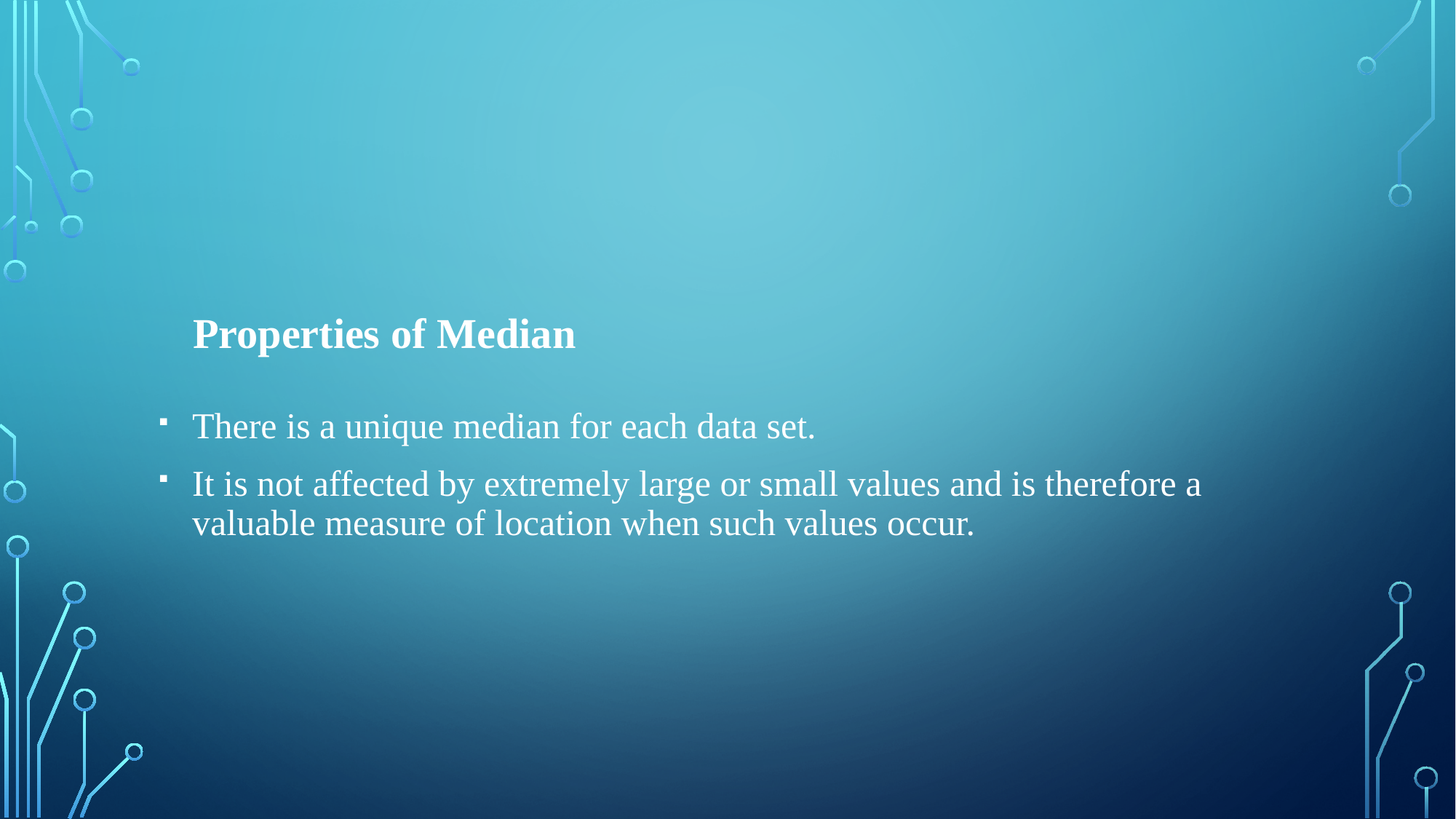

Properties of Median
There is a unique median for each data set.
It is not affected by extremely large or small values and is therefore a valuable measure of location when such values occur.